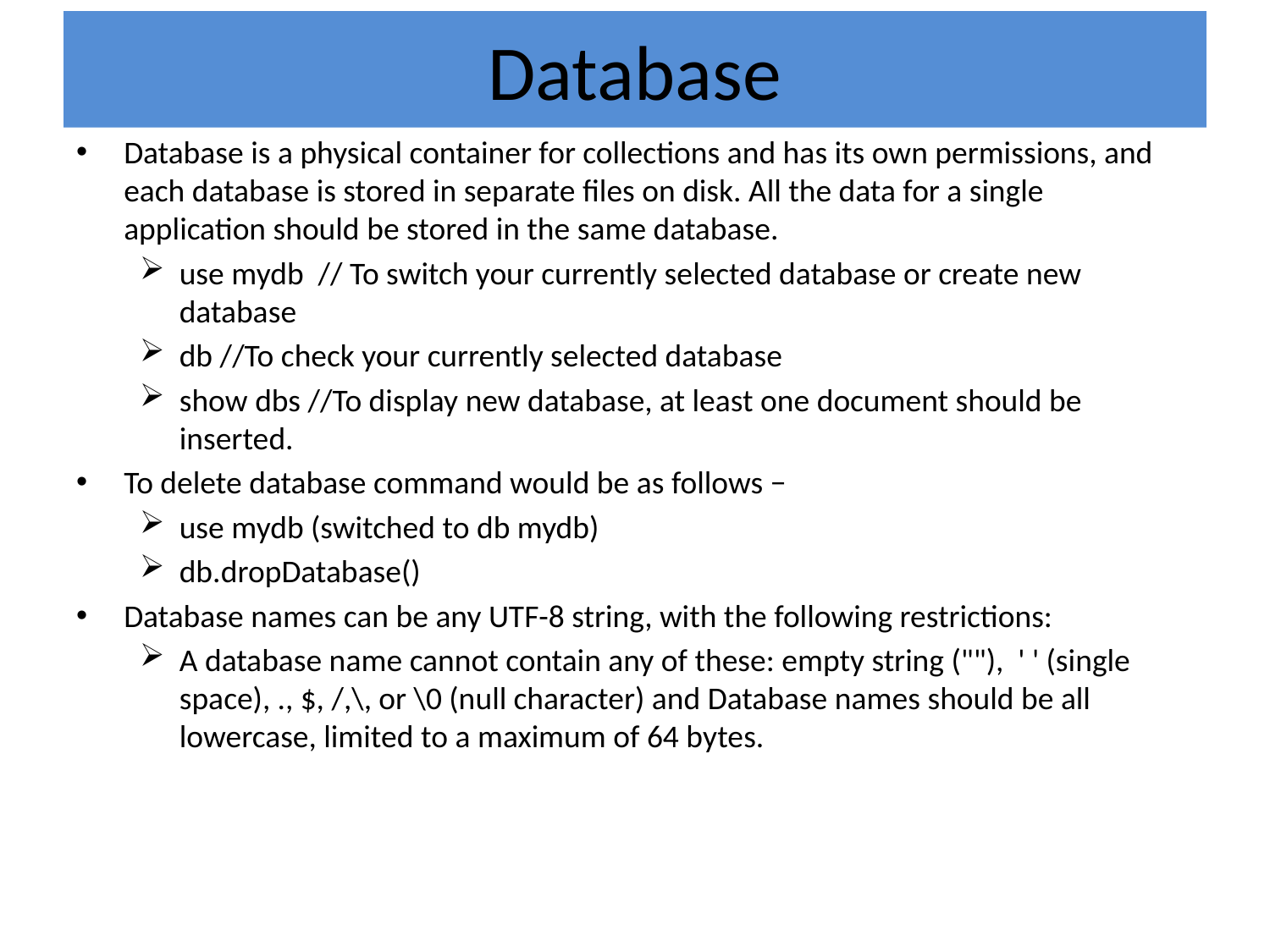

# Database
Database is a physical container for collections and has its own permissions, and each database is stored in separate files on disk. All the data for a single application should be stored in the same database.
use mydb  // To switch your currently selected database or create new database
db //To check your currently selected database
show dbs //To display new database, at least one document should be inserted.
To delete database command would be as follows −
use mydb (switched to db mydb)
db.dropDatabase()
Database names can be any UTF-8 string, with the following restrictions:
A database name cannot contain any of these: empty string (""),  ' ' (single space), ., $, /,\, or \0 (null character) and Database names should be all lowercase, limited to a maximum of 64 bytes.